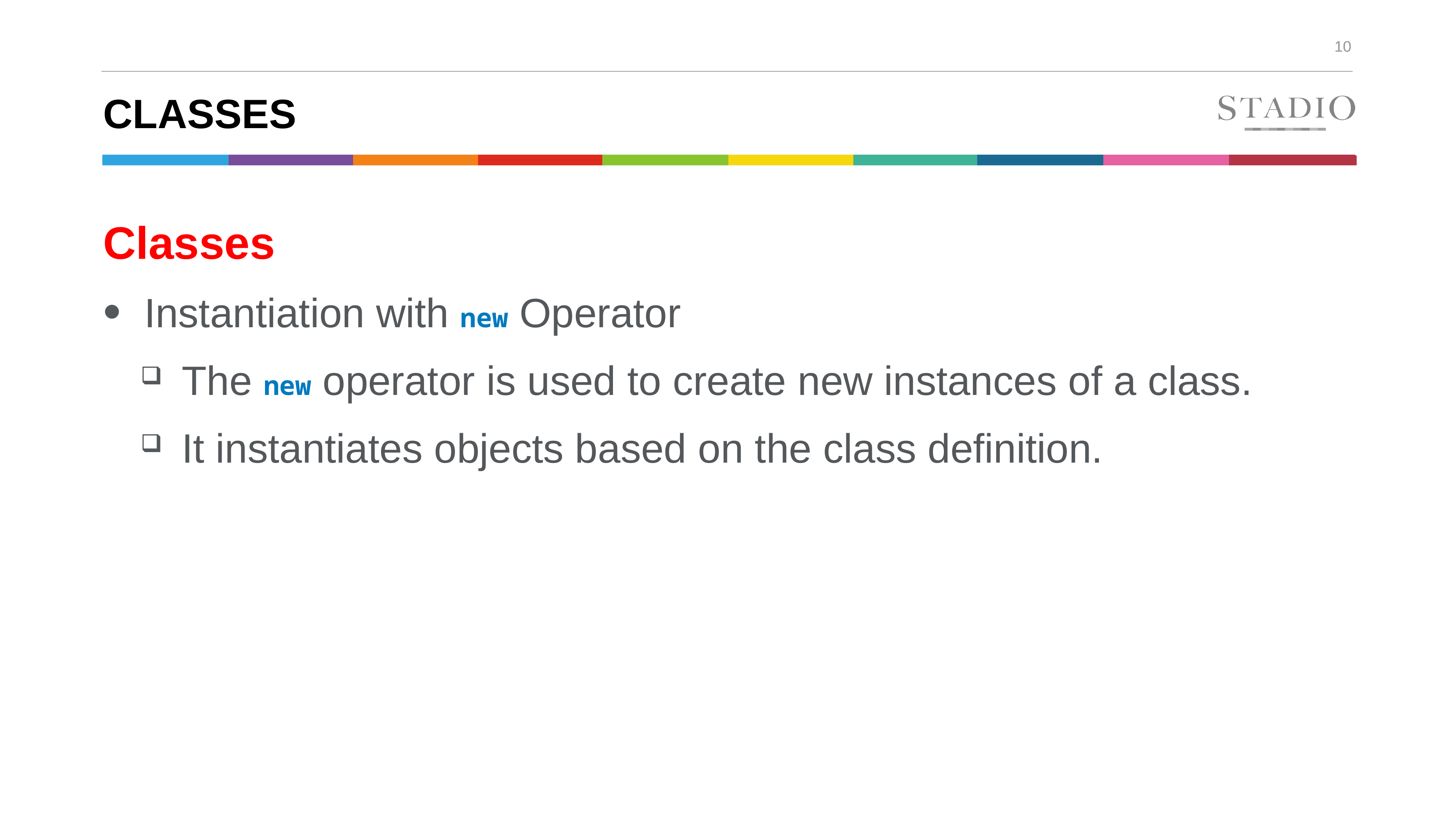

# Classes

Classes
Instantiation with new Operator
The new operator is used to create new instances of a class.
It instantiates objects based on the class definition.